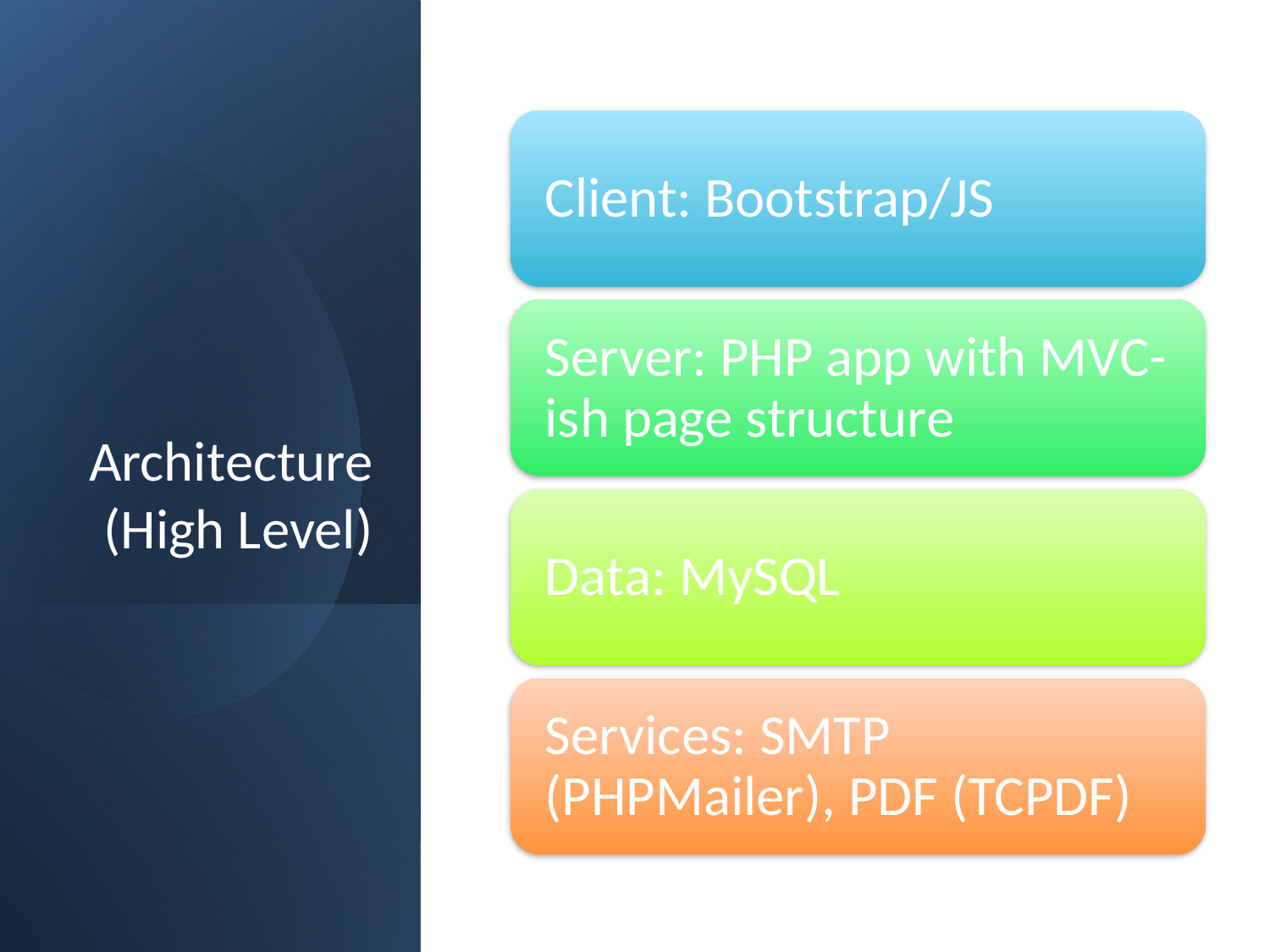

Client: Bootstrap/JS
Server: PHP app with MVC-ish page structure
Data: MySQL
Services: SMTP (PHPMailer), PDF (TCPDF)

# Architecture (High Level)